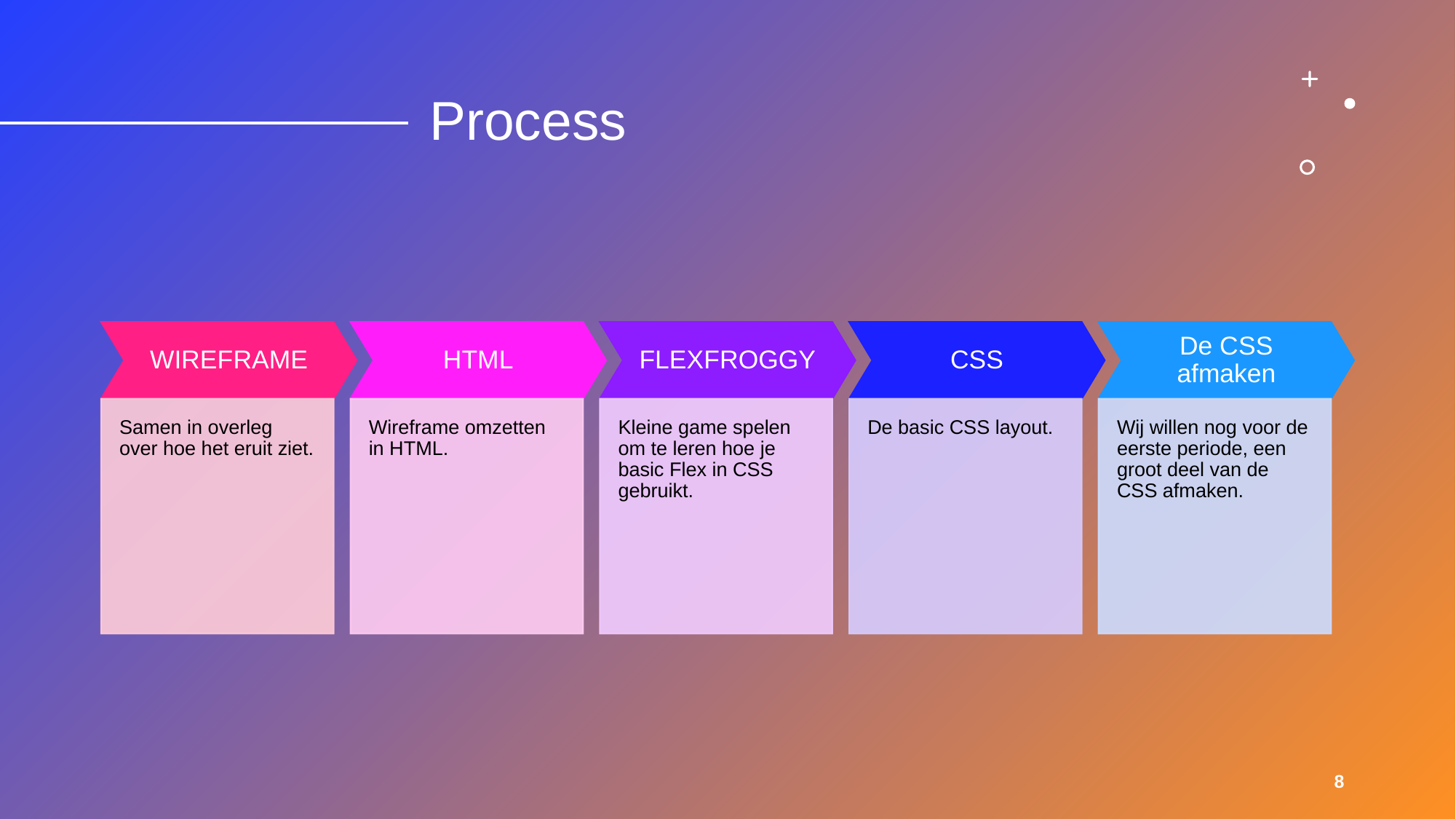

# Process

WIREFRAME
Samen in overleg over hoe het eruit ziet.
HTML
Wireframe omzetten in HTML.
FLEXFROGGY
Kleine game spelen om te leren hoe je basic Flex in CSS gebruikt.
CSS
De basic CSS layout.
De CSS afmaken
Wij willen nog voor de eerste periode, een groot deel van de CSS afmaken.
8